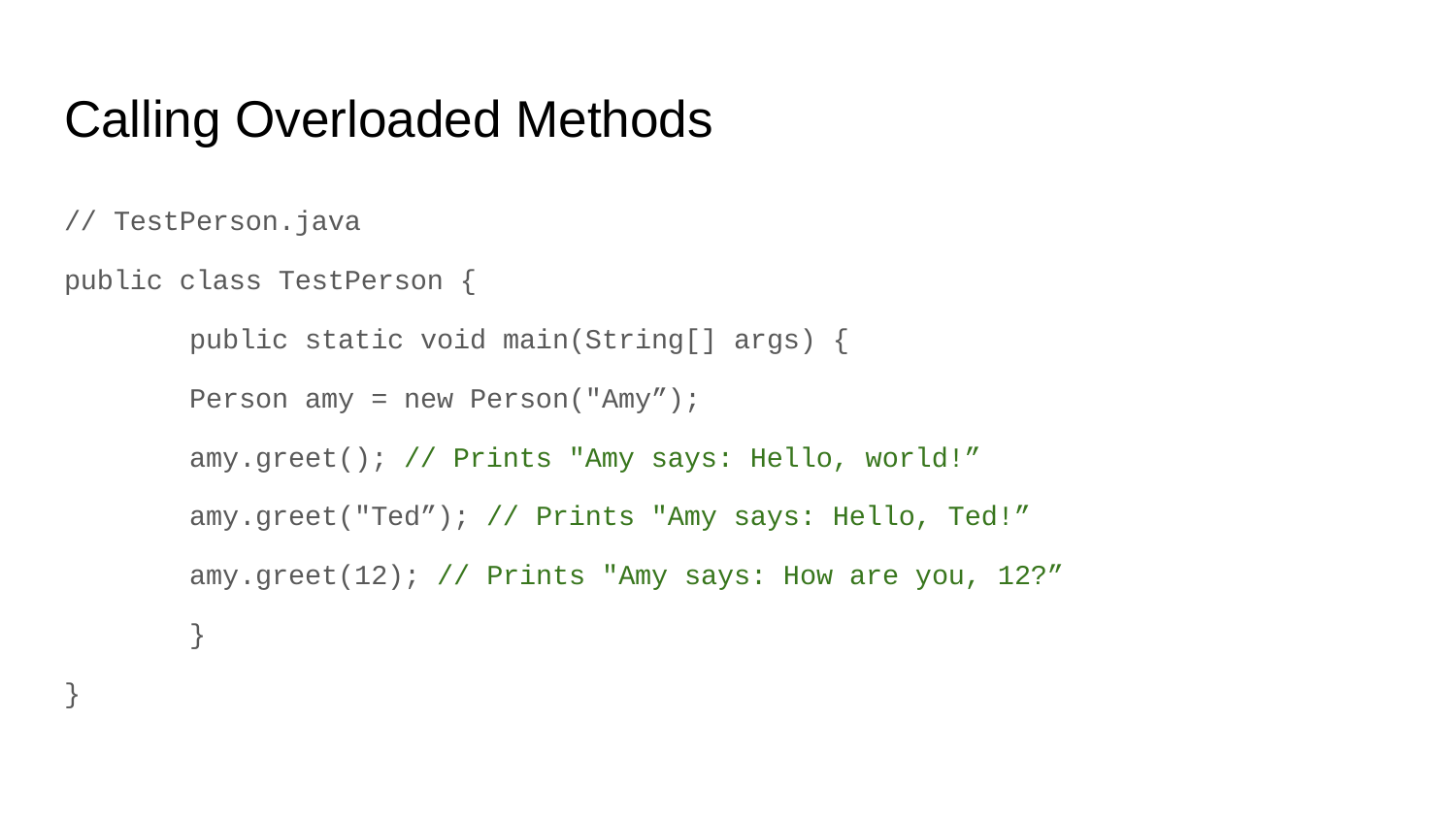

# Calling Overloaded Methods
// TestPerson.java
public class TestPerson {
	public static void main(String[] args) {
		Person amy = new Person("Amy”);
		amy.greet(); // Prints "Amy says: Hello, world!”
		amy.greet("Ted”); // Prints "Amy says: Hello, Ted!”
		amy.greet(12); // Prints "Amy says: How are you, 12?”
	}
}